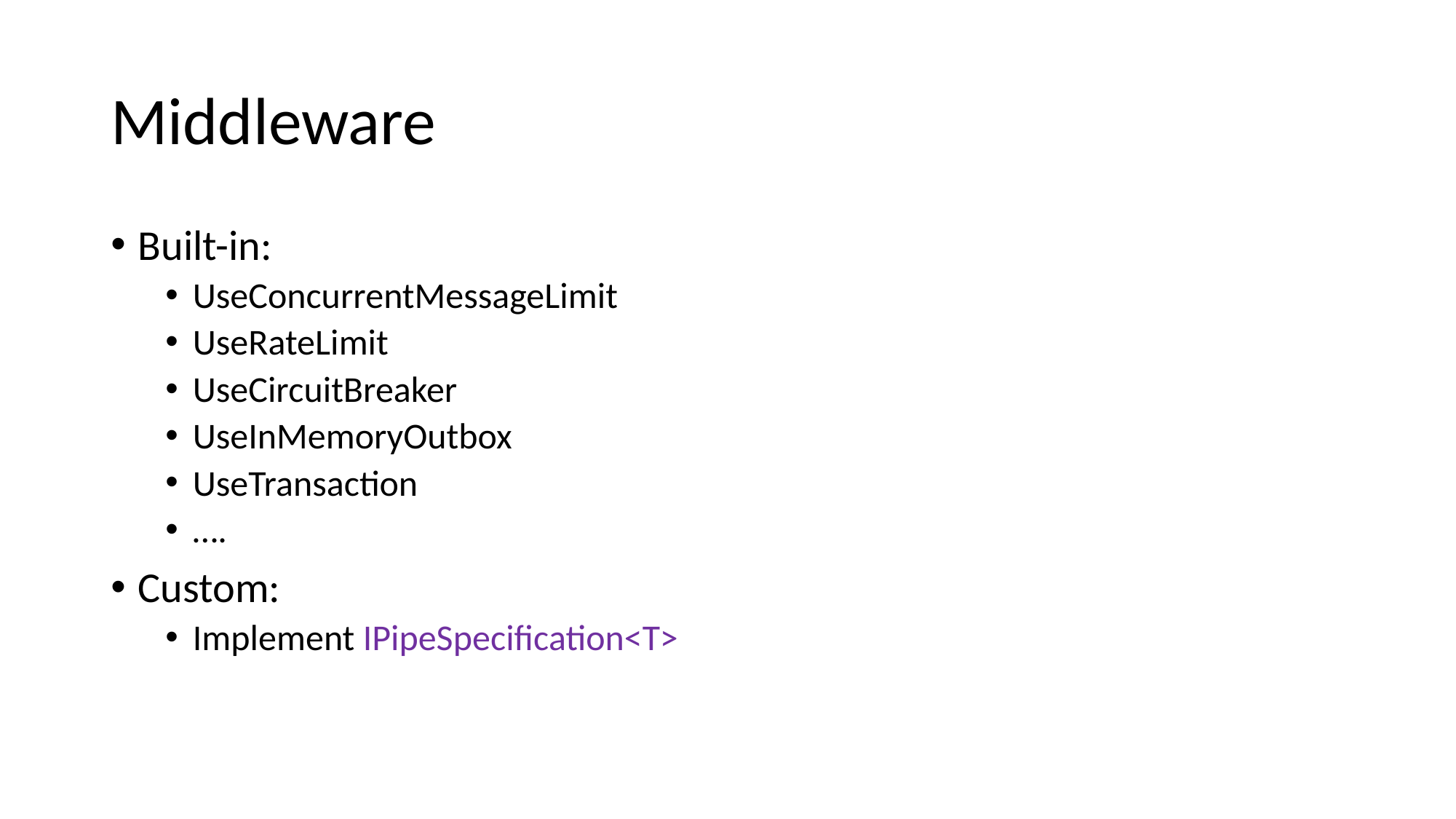

# Middleware
Built-in:
UseConcurrentMessageLimit
UseRateLimit
UseCircuitBreaker
UseInMemoryOutbox
UseTransaction
….
Custom:
Implement IPipeSpecification<T>